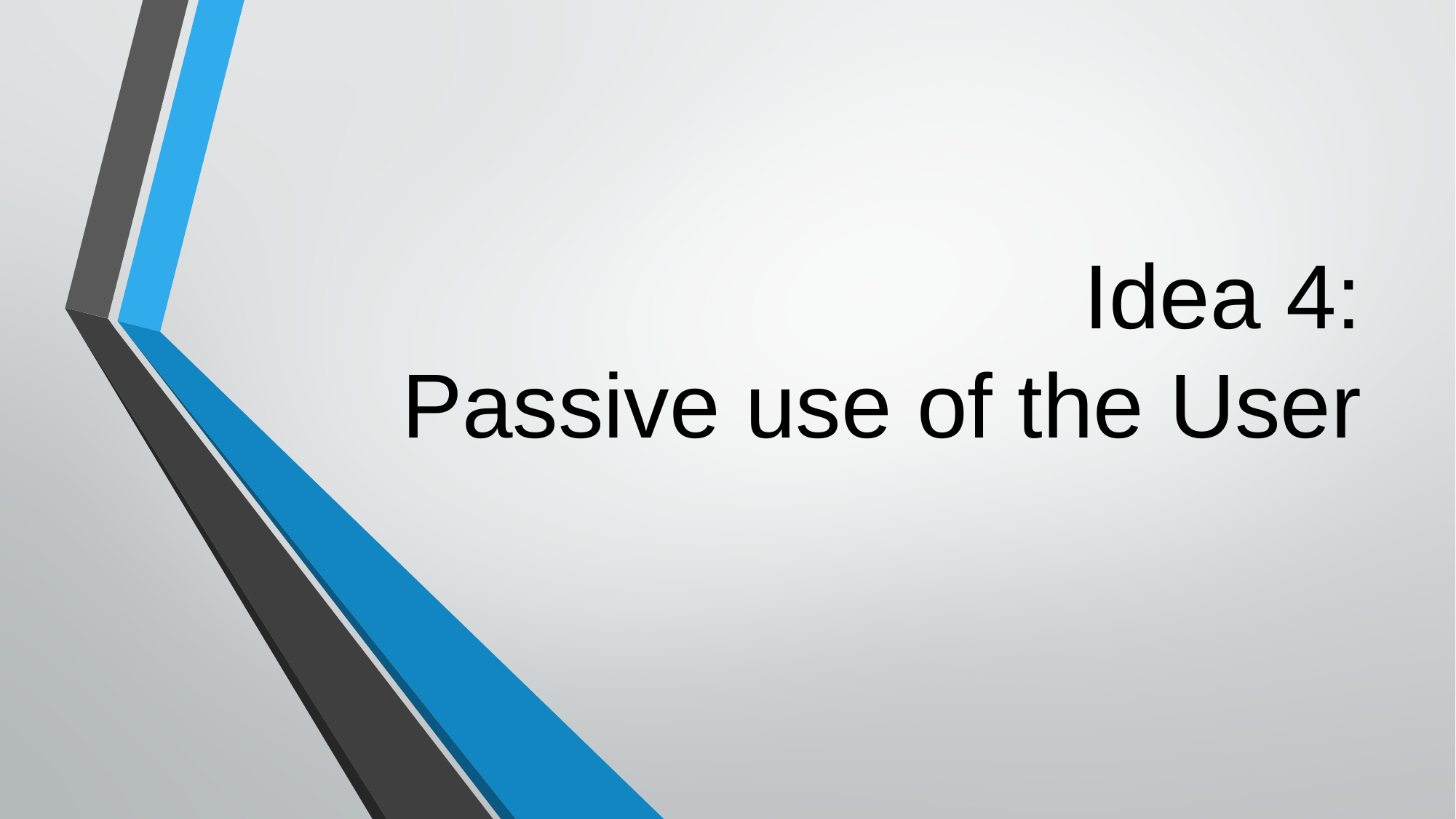

# Idea 4: Passive use of the User